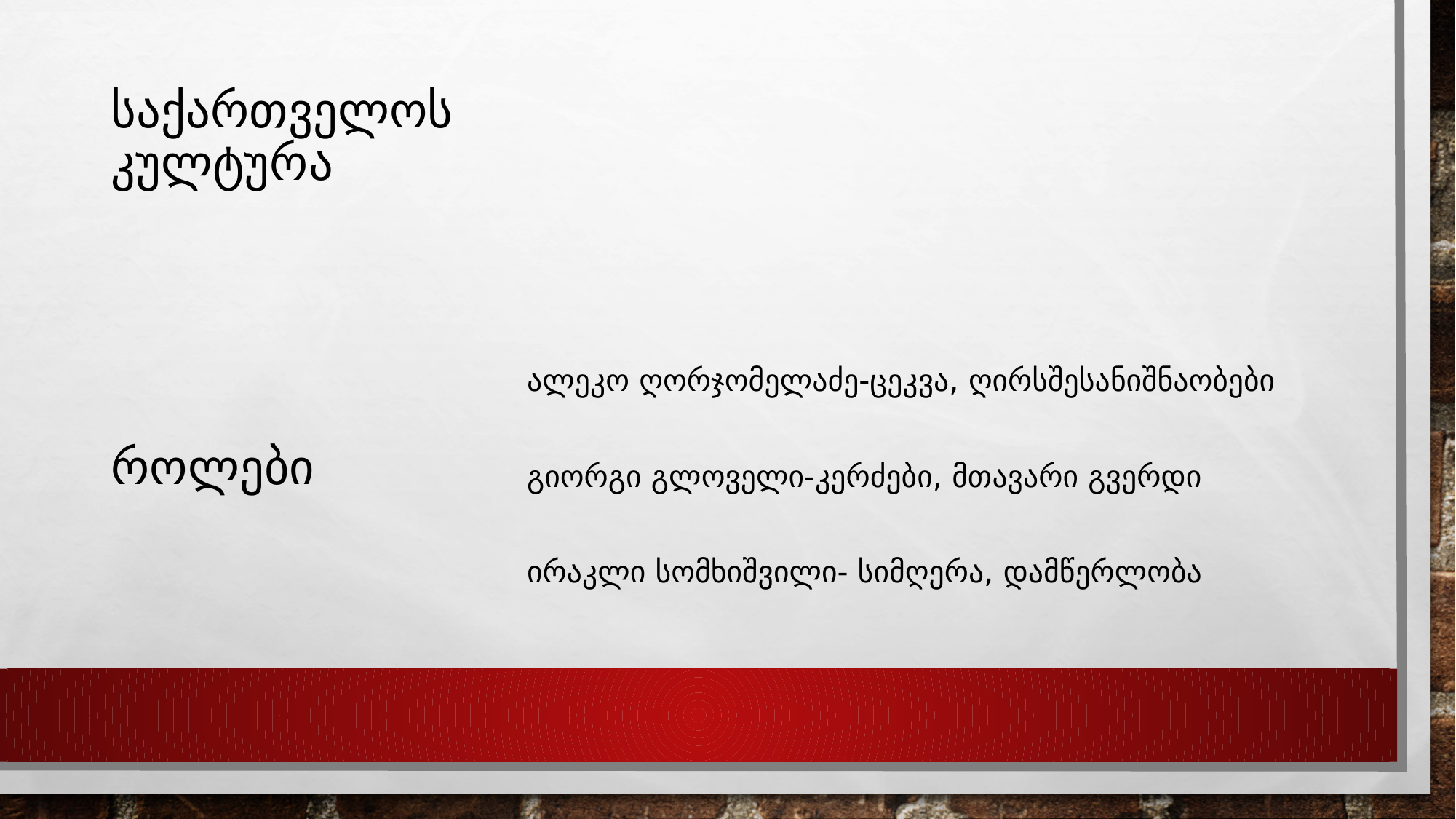

# საქართველოს კულტურა

ალეკო ღორჯომელაძე-ცეკვა, ღირსშესანიშნაობები

გიორგი გლოველი-კერძები, მთავარი გვერდი

ირაკლი სომხიშვილი- სიმღერა, დამწერლობა

როლები